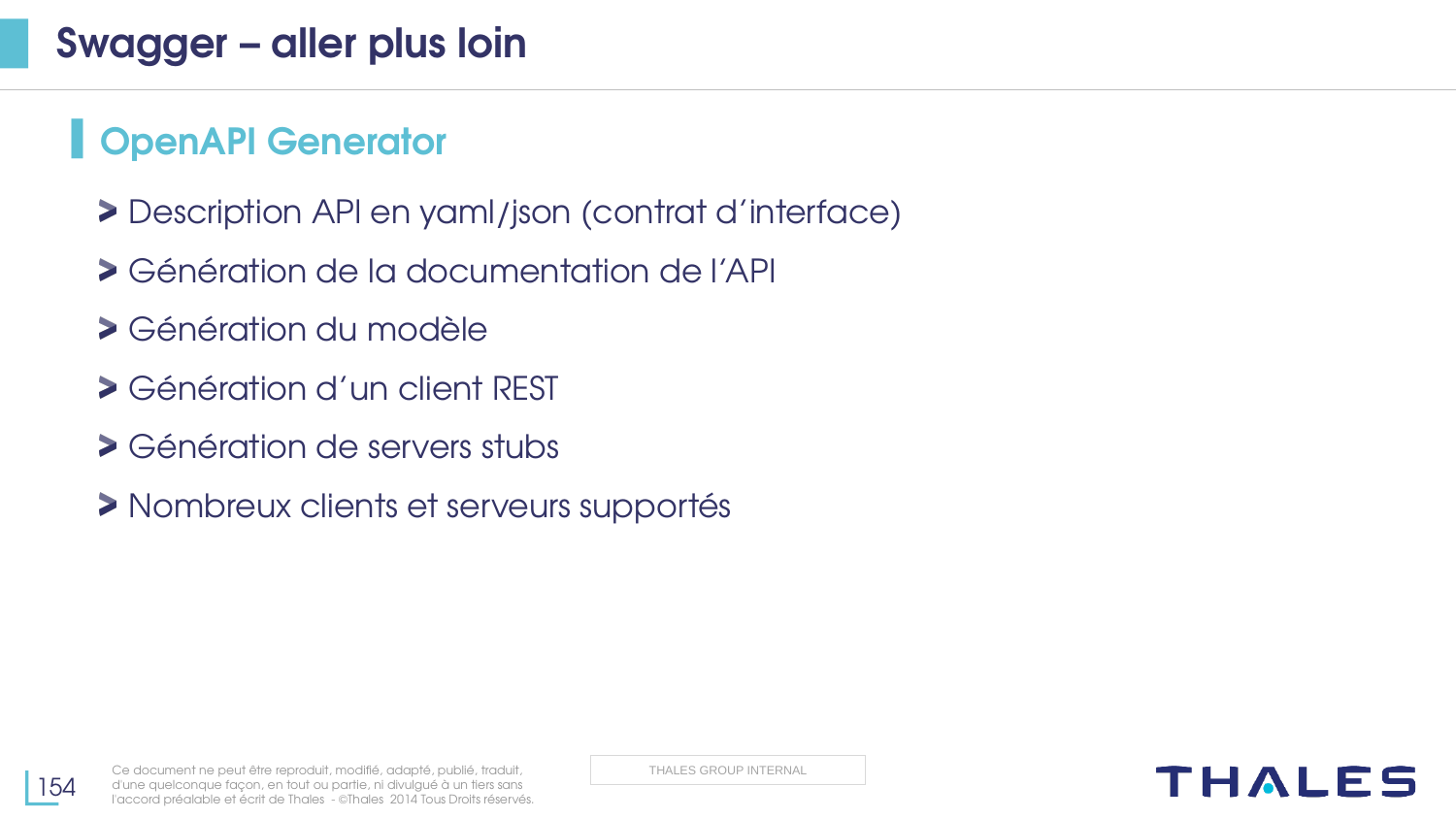

# Swagger – aller plus loin
OpenAPI Generator
Description API en yaml/json (contrat d’interface)
Génération de la documentation de l’API
Génération du modèle
Génération d’un client REST
Génération de servers stubs
Nombreux clients et serveurs supportés